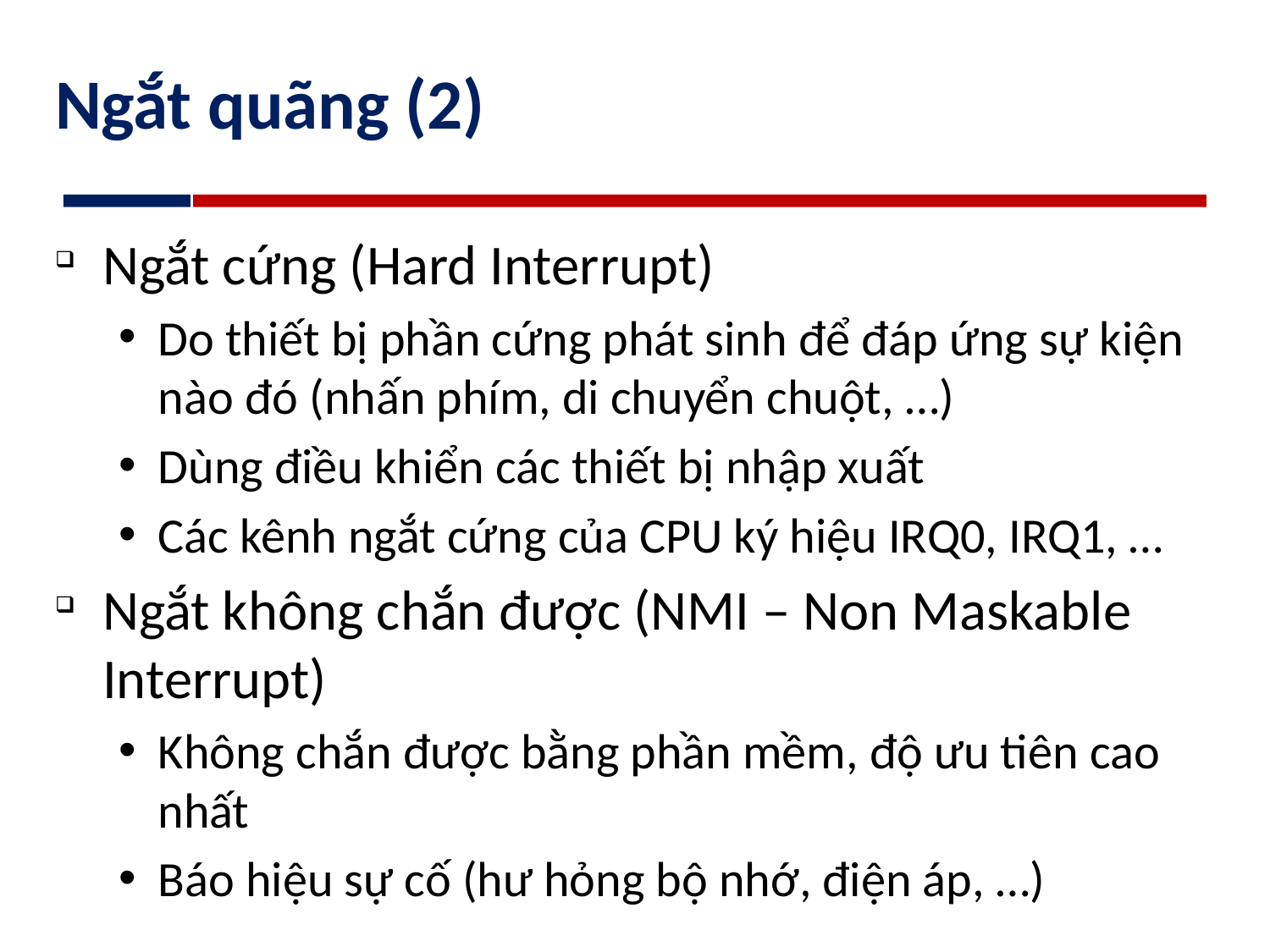

# Ngắt quãng (2)
Ngắt cứng (Hard Interrupt)
Do thiết bị phần cứng phát sinh để đáp ứng sự kiện nào đó (nhấn phím, di chuyển chuột, …)
Dùng điều khiển các thiết bị nhập xuất
Các kênh ngắt cứng của CPU ký hiệu IRQ0, IRQ1, …
Ngắt không chắn được (NMI – Non Maskable Interrupt)
Không chắn được bằng phần mềm, độ ưu tiên cao nhất
Báo hiệu sự cố (hư hỏng bộ nhớ, điện áp, …)